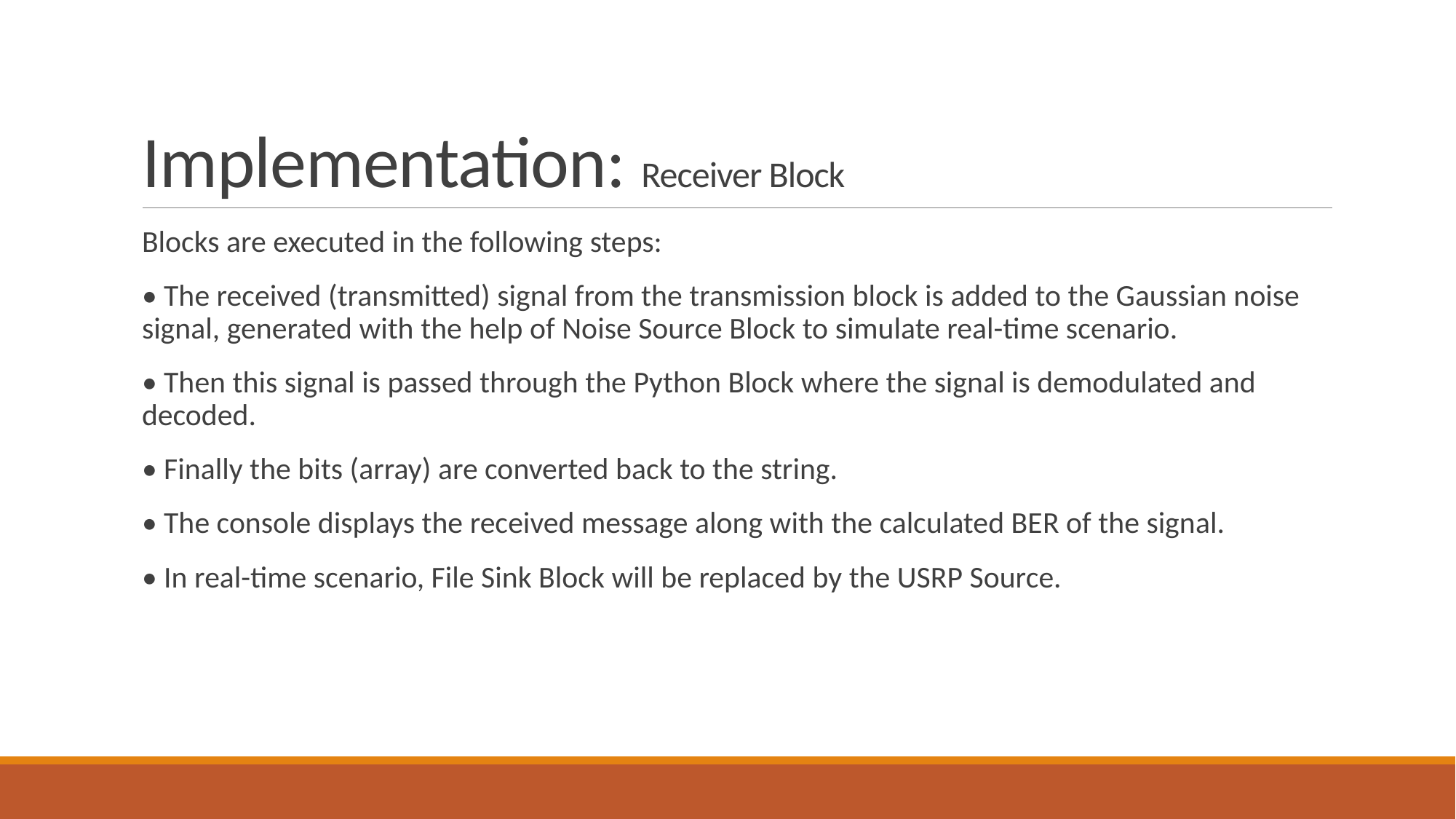

# Implementation: Receiver Block
Blocks are executed in the following steps:
• The received (transmitted) signal from the transmission block is added to the Gaussian noise signal, generated with the help of Noise Source Block to simulate real-time scenario.
• Then this signal is passed through the Python Block where the signal is demodulated and decoded.
• Finally the bits (array) are converted back to the string.
• The console displays the received message along with the calculated BER of the signal.
• In real-time scenario, File Sink Block will be replaced by the USRP Source.